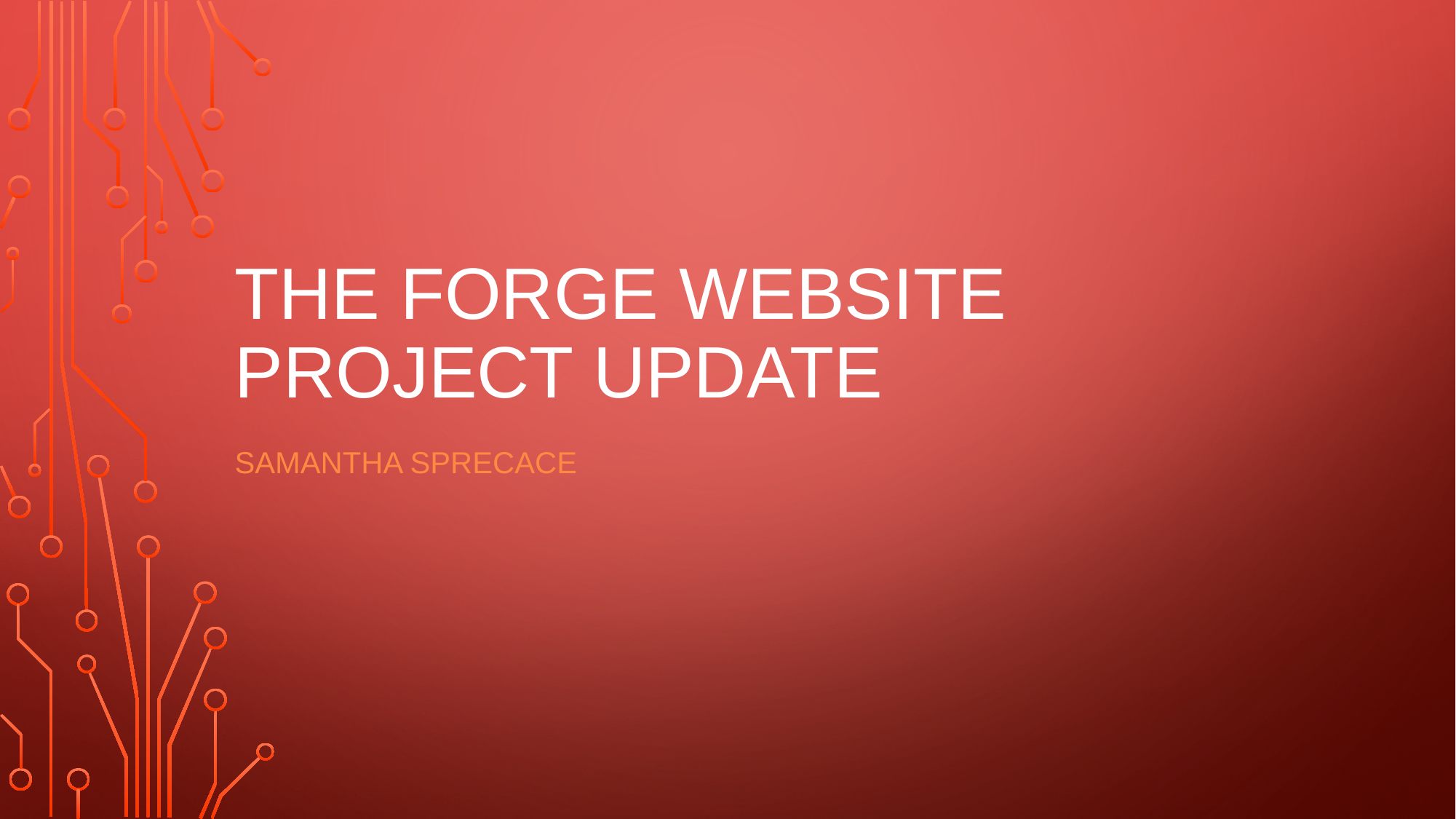

# The Forge Website Project Update
Samantha Sprecace